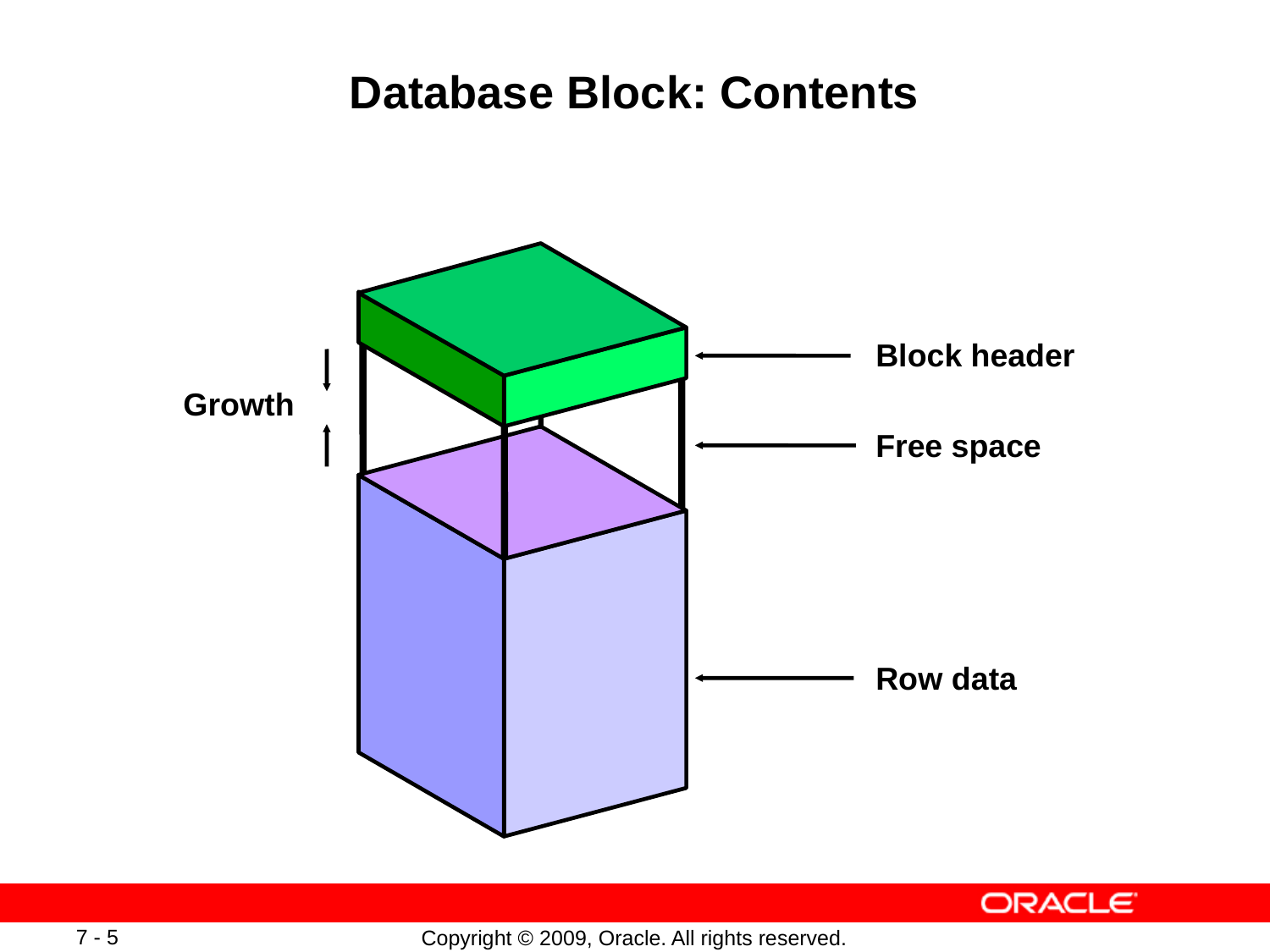

# Database Block: Contents

Block header

Growth

Free space

Row data